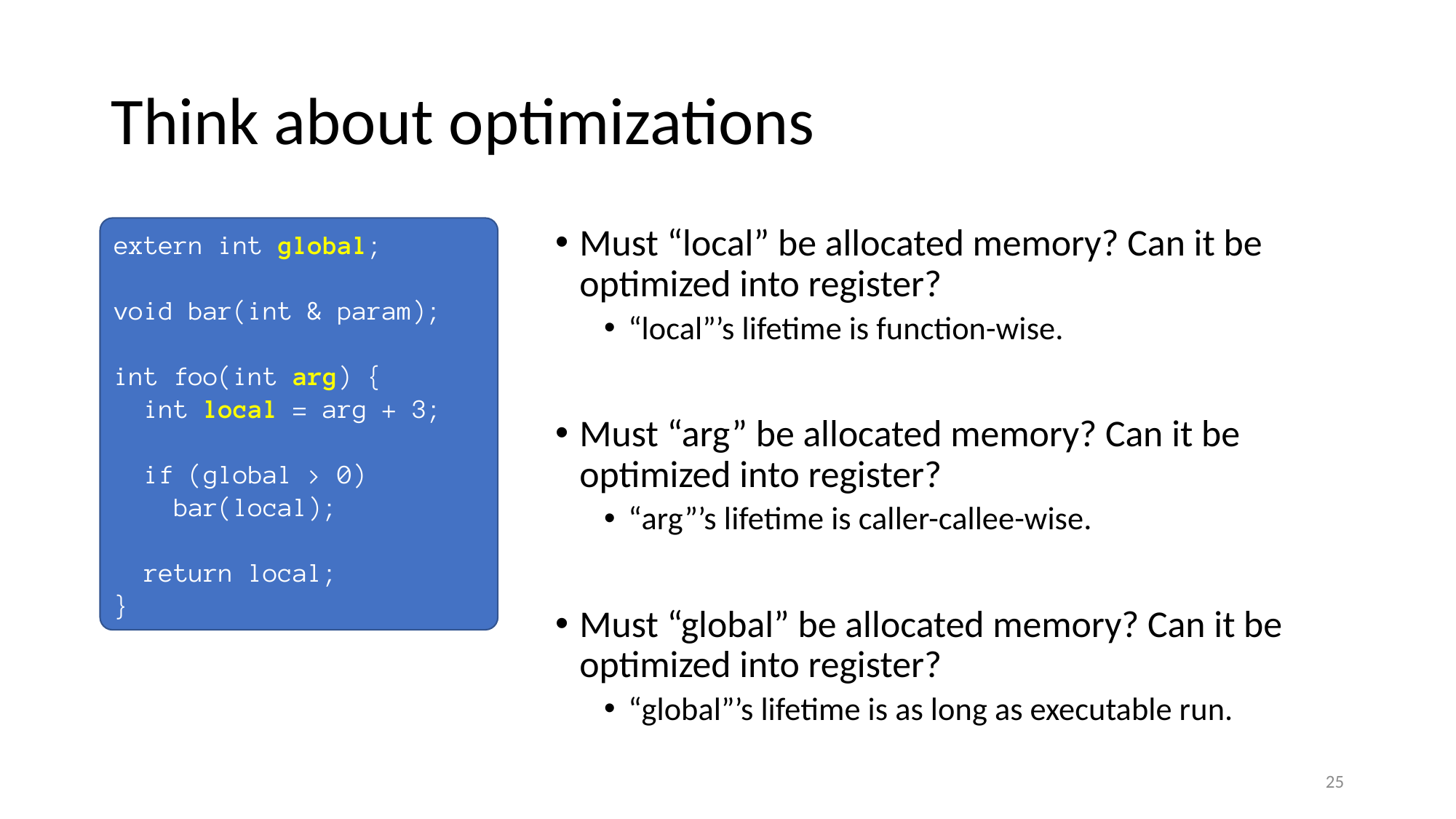

# Think about optimizations
extern int global;

void bar(int & param);

int foo(int arg) {
  int local = arg + 3;

  if (global > 0)
    bar(local);

  return local;
}
Must “local” be allocated memory? Can it be optimized into register?
“local”’s lifetime is function-wise.

Must “arg” be allocated memory? Can it be optimized into register?
“arg”’s lifetime is caller-callee-wise.

Must “global” be allocated memory? Can it be optimized into register?
“global”’s lifetime is as long as executable run.

25